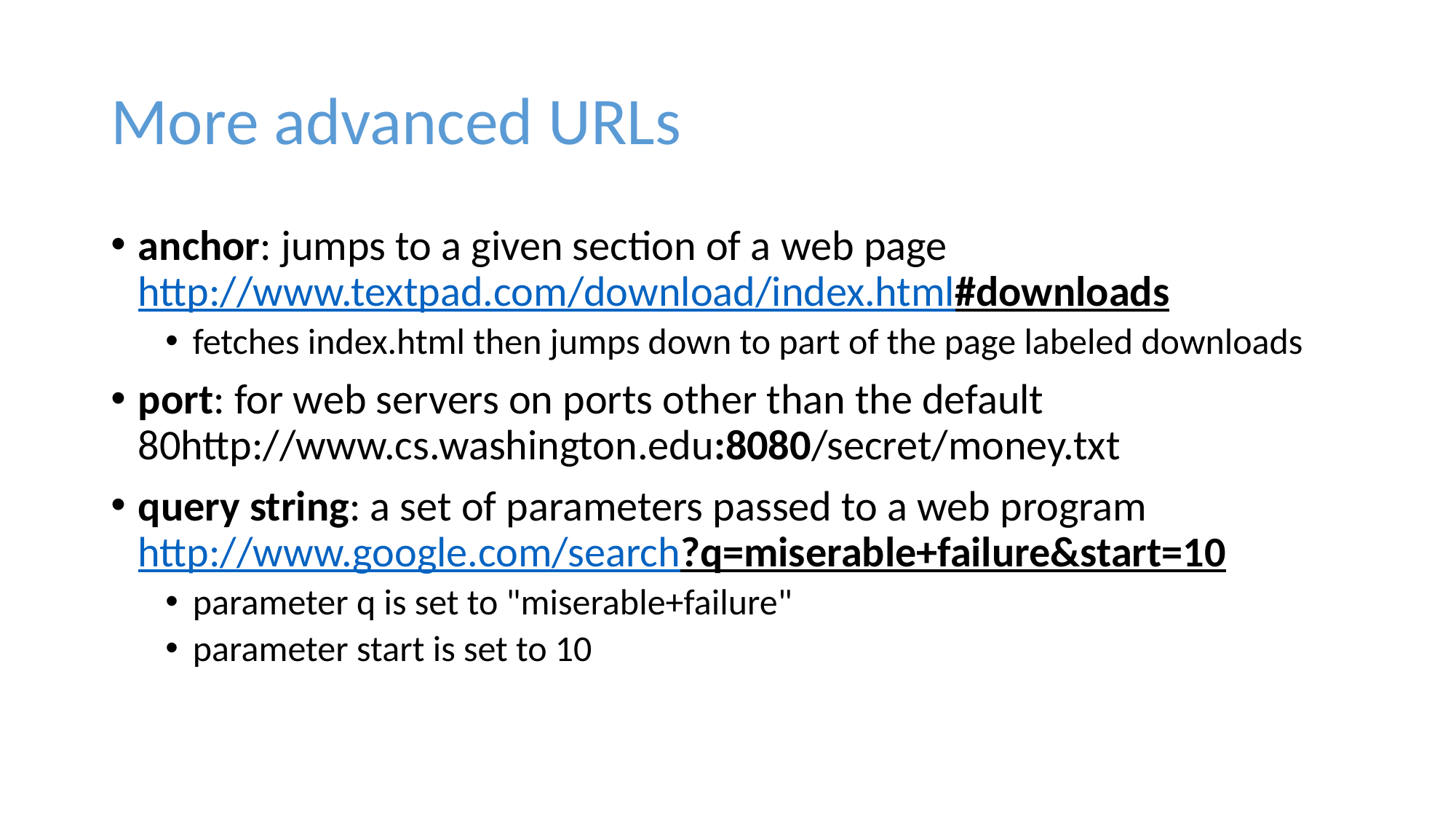

# More advanced URLs
anchor: jumps to a given section of a web pagehttp://www.textpad.com/download/index.html#downloads
fetches index.html then jumps down to part of the page labeled downloads
port: for web servers on ports other than the default 80http://www.cs.washington.edu:8080/secret/money.txt
query string: a set of parameters passed to a web programhttp://www.google.com/search?q=miserable+failure&start=10
parameter q is set to "miserable+failure"
parameter start is set to 10